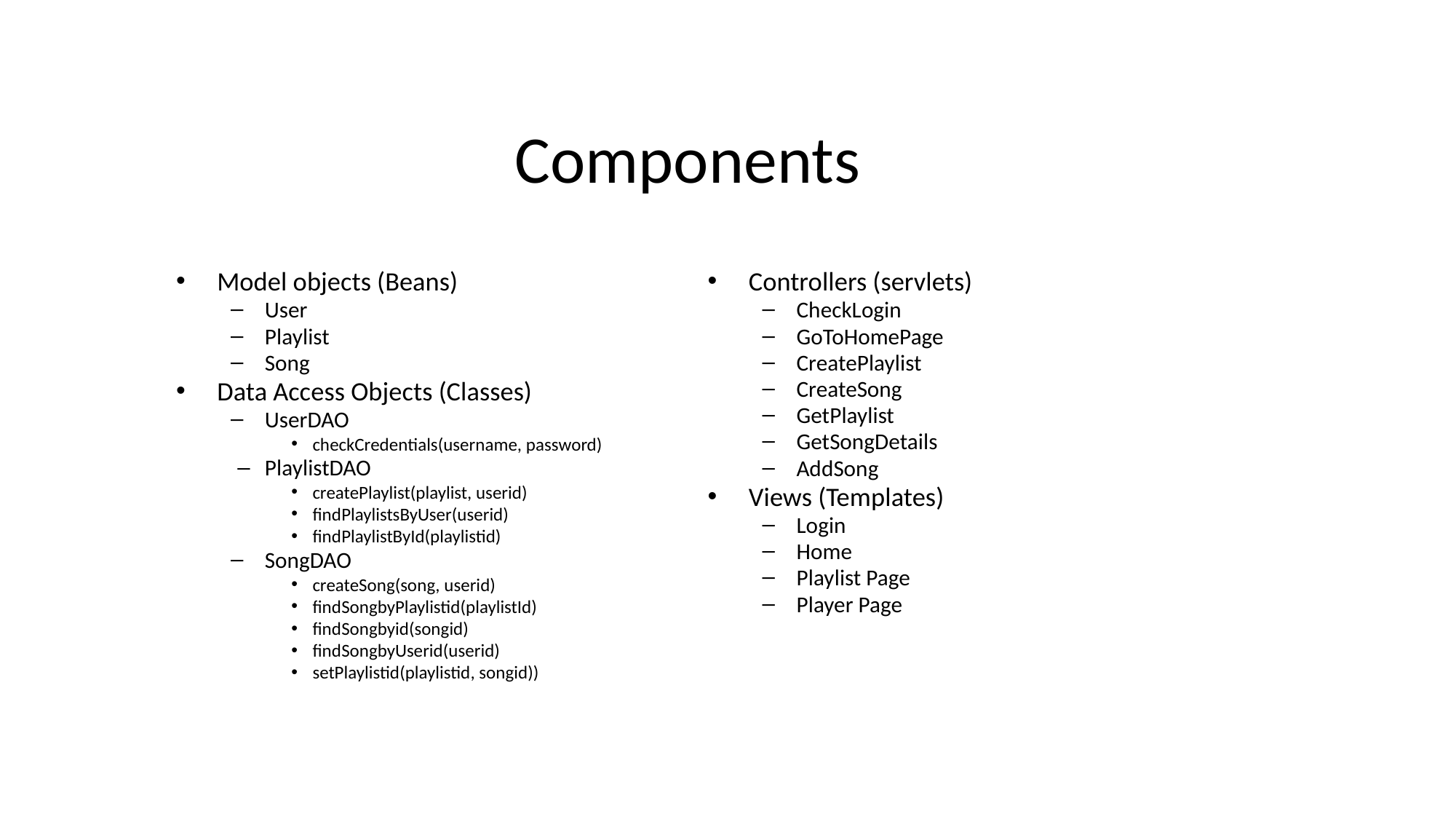

Components

Model objects (Beans)
User
Playlist
Song
Data Access Objects (Classes)
UserDAO
checkCredentials(username, password)
PlaylistDAO
createPlaylist(playlist, userid)
findPlaylistsByUser(userid)
findPlaylistById(playlistid)
SongDAO
createSong(song, userid)
findSongbyPlaylistid(playlistId)
findSongbyid(songid)
findSongbyUserid(userid)
setPlaylistid(playlistid, songid))
Controllers (servlets)
CheckLogin
GoToHomePage
CreatePlaylist
CreateSong
GetPlaylist
GetSongDetails
AddSong
Views (Templates)
Login
Home
Playlist Page
Player Page